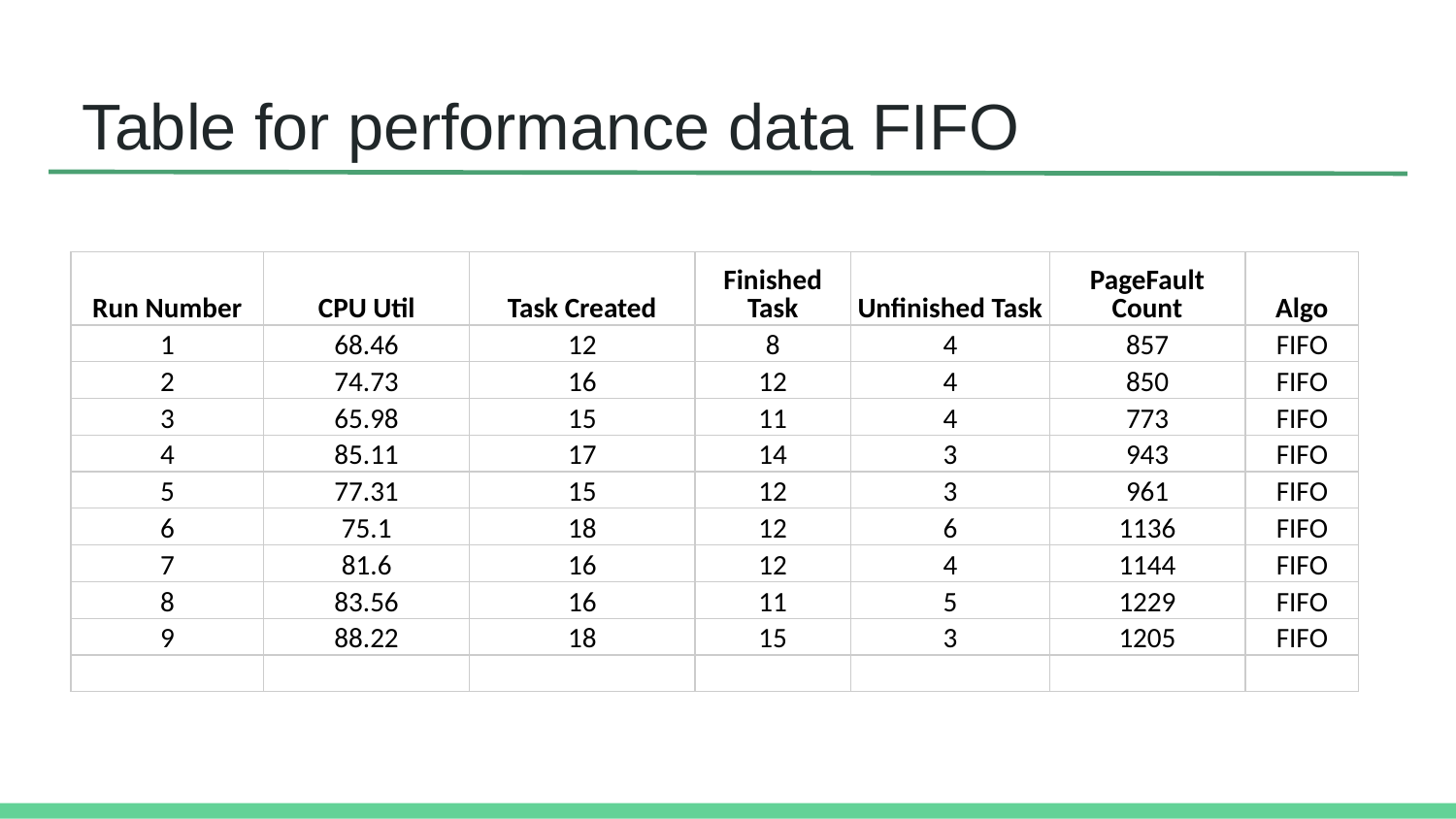

# Table for performance data FIFO

| Run Number | CPU Util | Task Created | Finished Task | Unfinished Task | PageFault Count | Algo |
| --- | --- | --- | --- | --- | --- | --- |
| 1 | 68.46 | 12 | 8 | 4 | 857 | FIFO |
| 2 | 74.73 | 16 | 12 | 4 | 850 | FIFO |
| 3 | 65.98 | 15 | 11 | 4 | 773 | FIFO |
| 4 | 85.11 | 17 | 14 | 3 | 943 | FIFO |
| 5 | 77.31 | 15 | 12 | 3 | 961 | FIFO |
| 6 | 75.1 | 18 | 12 | 6 | 1136 | FIFO |
| 7 | 81.6 | 16 | 12 | 4 | 1144 | FIFO |
| 8 | 83.56 | 16 | 11 | 5 | 1229 | FIFO |
| 9 | 88.22 | 18 | 15 | 3 | 1205 | FIFO |
|  |  |  |  |  |  |  |